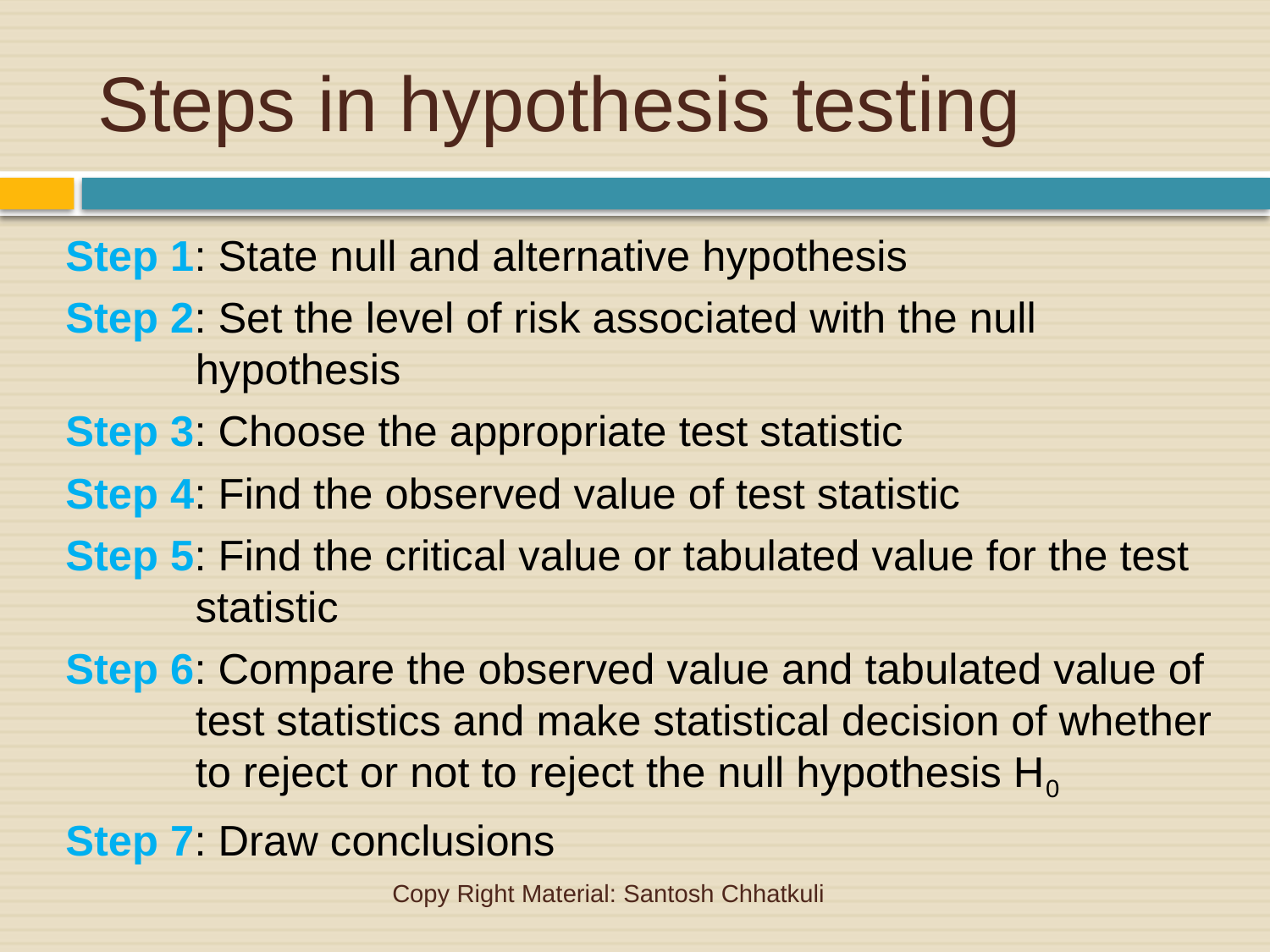

# Steps in hypothesis testing
Step 1: State null and alternative hypothesis
Step 2: Set the level of risk associated with the null hypothesis
Step 3: Choose the appropriate test statistic
Step 4: Find the observed value of test statistic
Step 5: Find the critical value or tabulated value for the test statistic
Step 6: Compare the observed value and tabulated value of test statistics and make statistical decision of whether to reject or not to reject the null hypothesis H0
Step 7: Draw conclusions
Copy Right Material: Santosh Chhatkuli